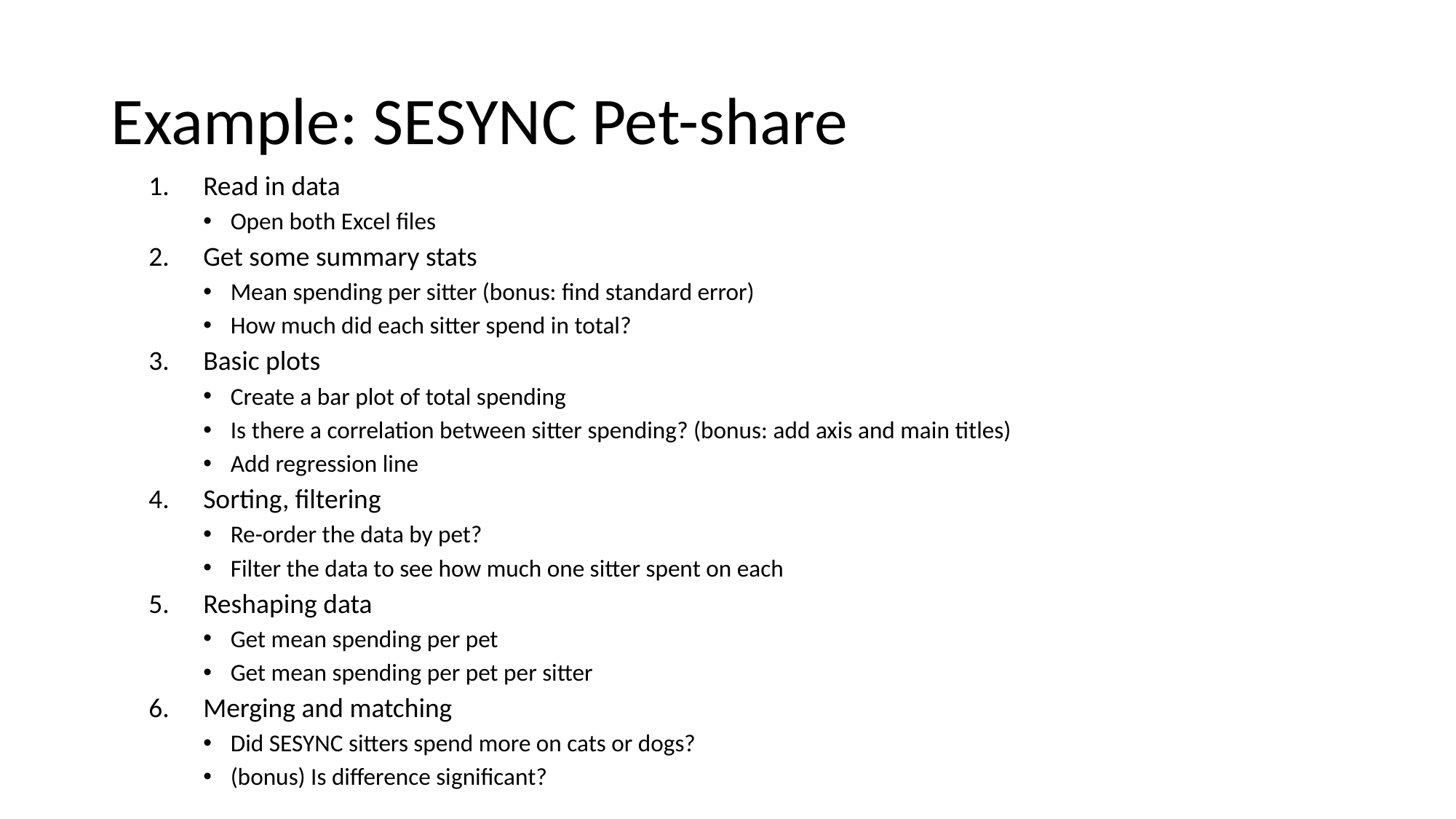

# Example: SESYNC Pet-share
Read in data
Open both Excel files
Get some summary stats
Mean spending per sitter (bonus: find standard error)
How much did each sitter spend in total?
Basic plots
Create a bar plot of total spending
Is there a correlation between sitter spending? (bonus: add axis and main titles)
Add regression line
Sorting, filtering
Re-order the data by pet?
Filter the data to see how much one sitter spent on each
Reshaping data
Get mean spending per pet
Get mean spending per pet per sitter
Merging and matching
Did SESYNC sitters spend more on cats or dogs?
(bonus) Is difference significant?